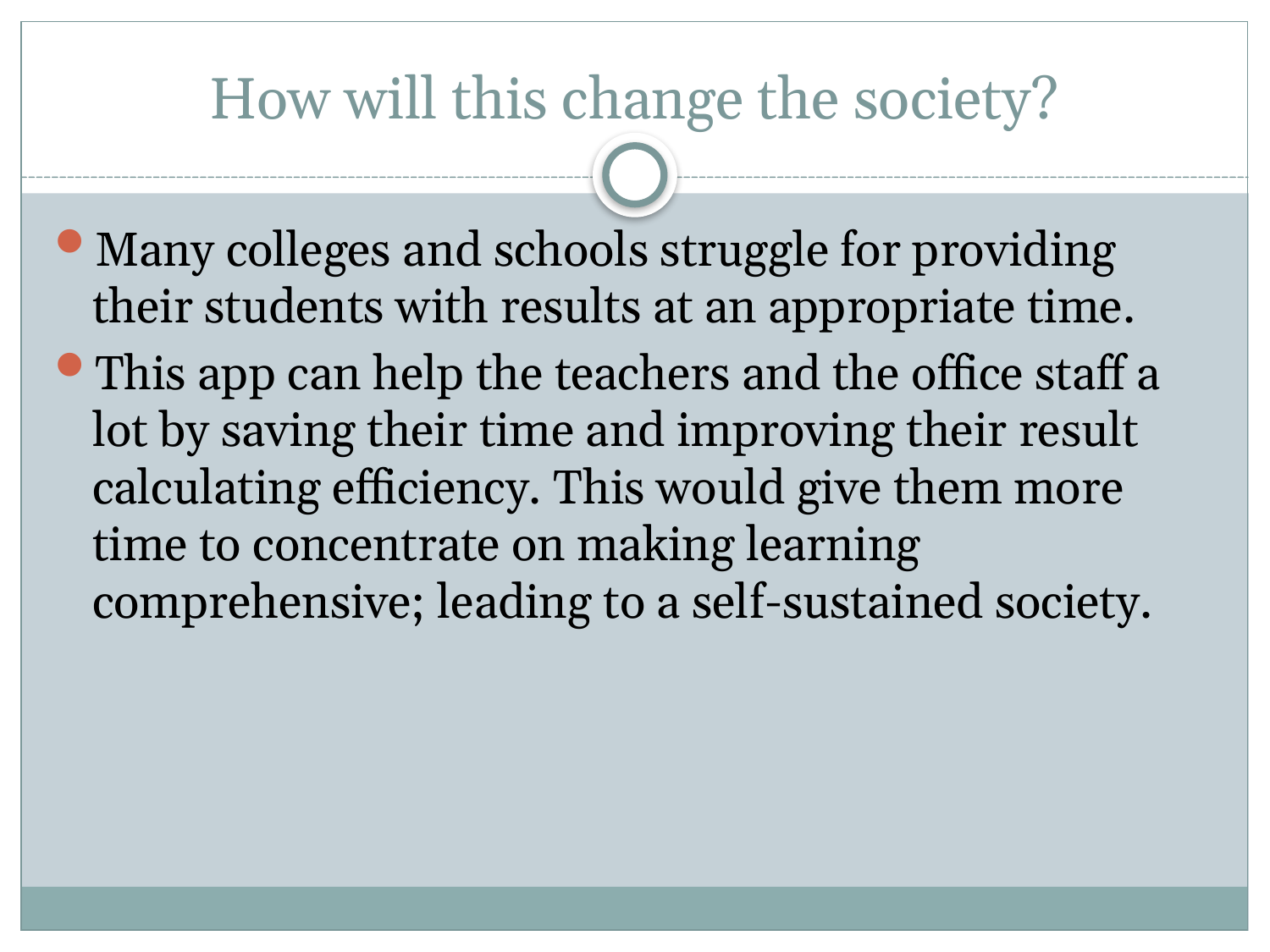

How will this change the society?
Many colleges and schools struggle for providing their students with results at an appropriate time.
This app can help the teachers and the office staff a lot by saving their time and improving their result calculating efficiency. This would give them more time to concentrate on making learning comprehensive; leading to a self-sustained society.